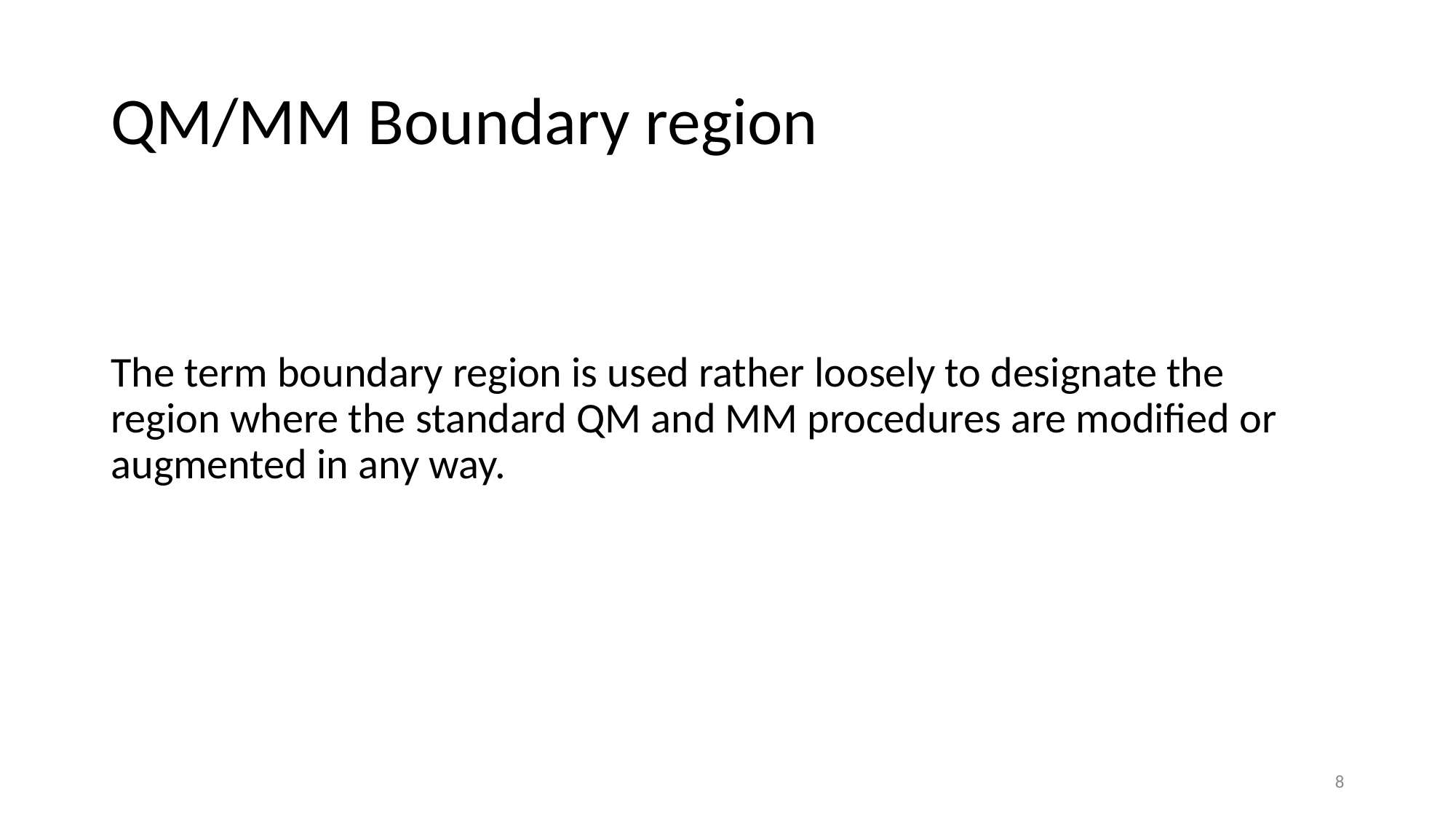

# QM/MM Boundary region

The term boundary region is used rather loosely to designate the region where the standard QM and MM procedures are modified or augmented in any way.
8